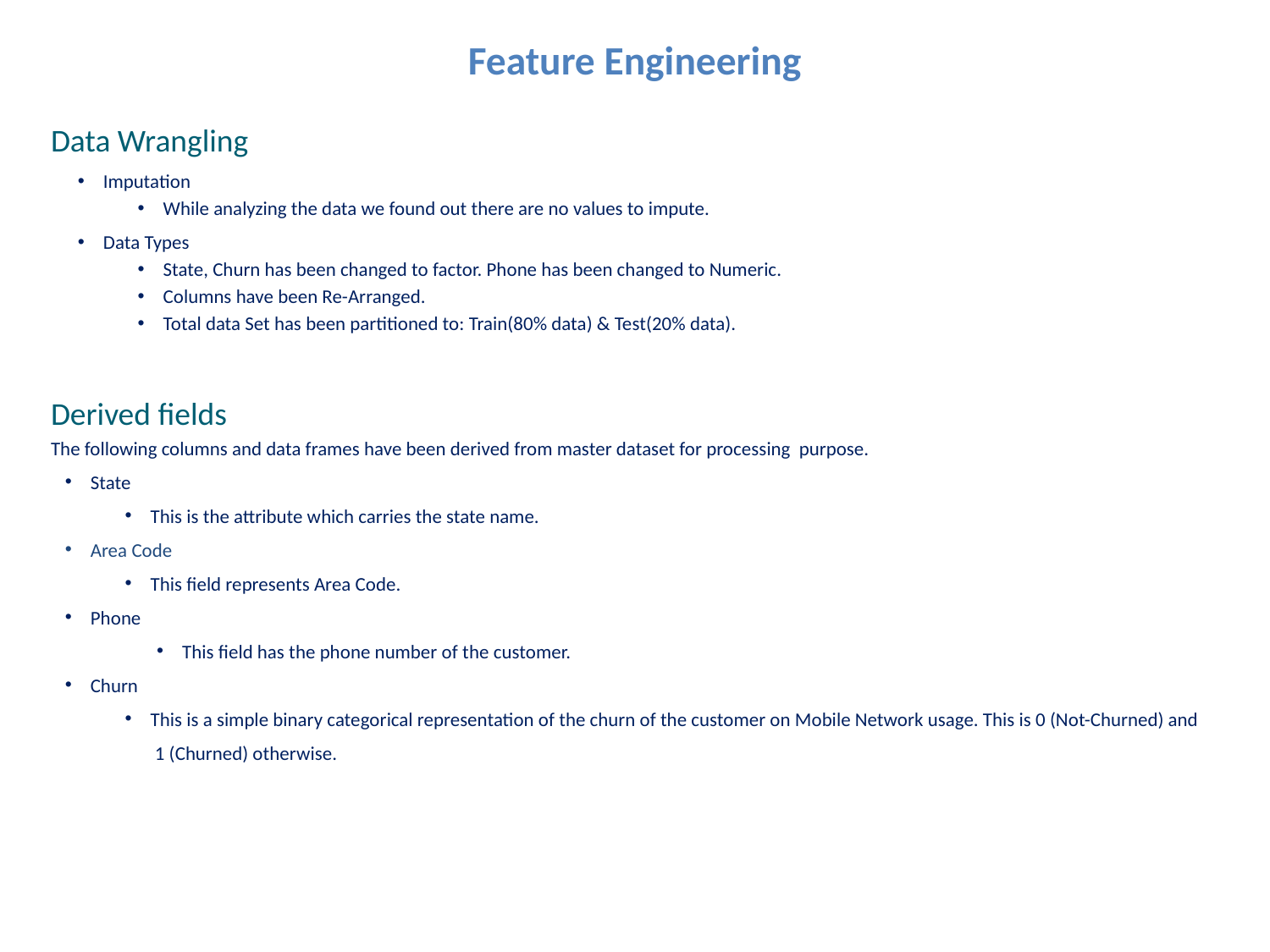

# Feature Engineering
Data Wrangling
Imputation
While analyzing the data we found out there are no values to impute.
Data Types
State, Churn has been changed to factor. Phone has been changed to Numeric.
Columns have been Re-Arranged.
Total data Set has been partitioned to: Train(80% data) & Test(20% data).
Derived fields
The following columns and data frames have been derived from master dataset for processing  purpose.
State
This is the attribute which carries the state name.
Area Code
This field represents Area Code.
Phone
This field has the phone number of the customer.
Churn
This is a simple binary categorical representation of the churn of the customer on Mobile Network usage. This is 0 (Not-Churned) and
	 1 (Churned) otherwise.